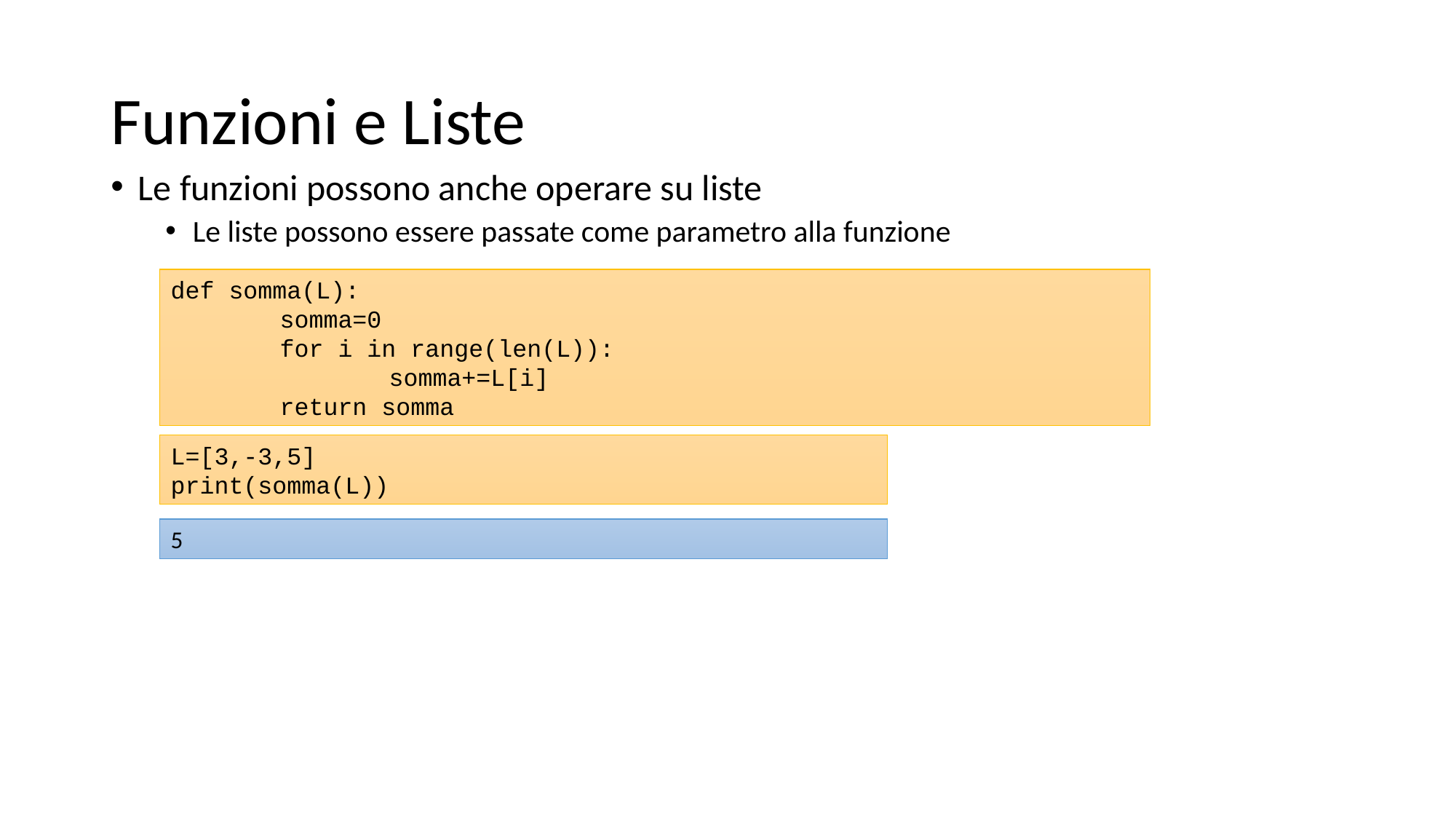

# Funzioni e Liste
Le funzioni possono anche operare su liste
Le liste possono essere passate come parametro alla funzione

def somma(L):
	somma=0
	for i in range(len(L)):
		somma+=L[i]
	return somma
L=[3,-3,5]
print(somma(L))
5